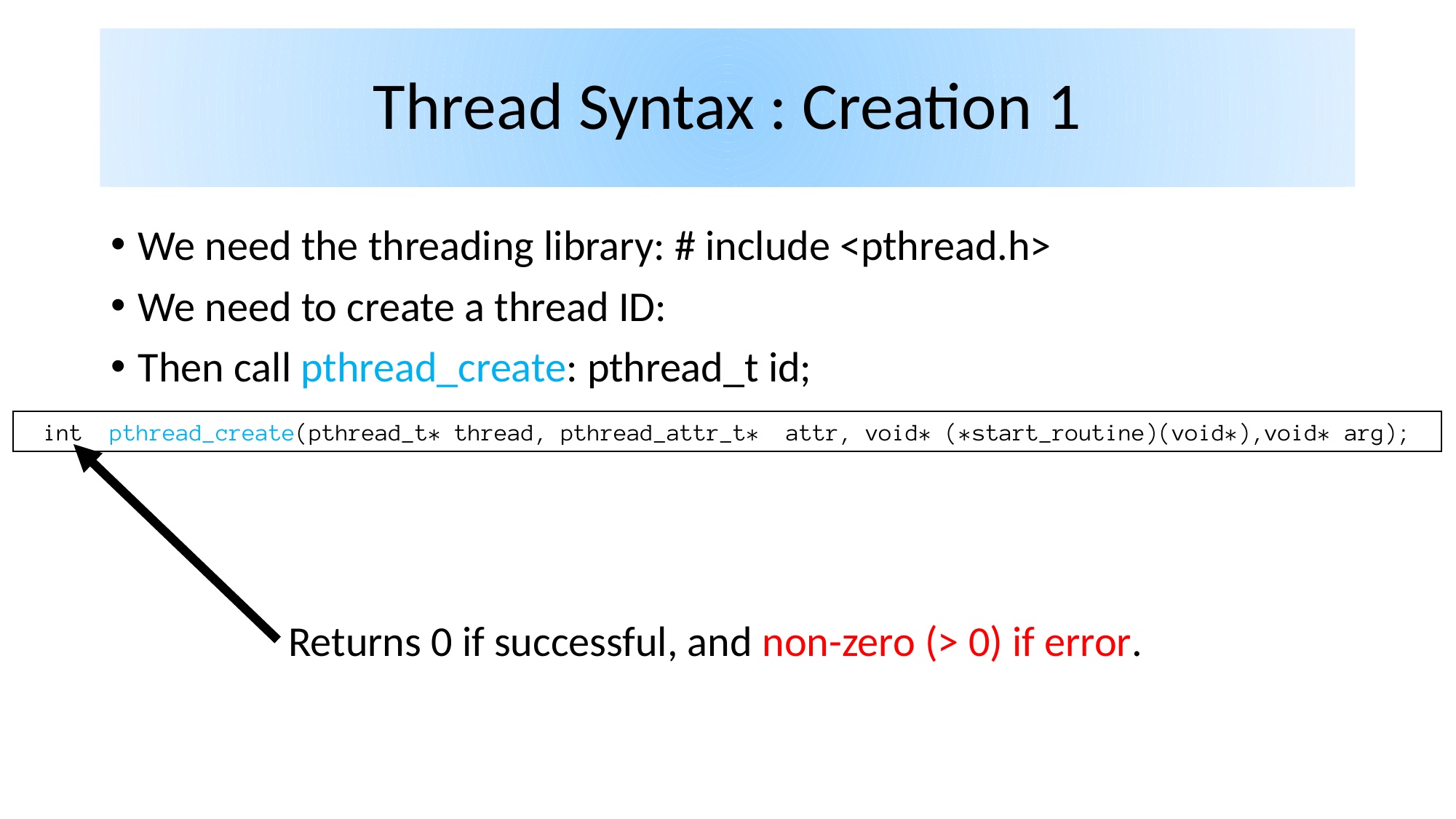

# Thread Syntax : Creation 1
We need the threading library: # include <pthread.h>
We need to create a thread ID:
Then call pthread_create: pthread_t id;
int  pthread_create(pthread_t* thread, pthread_attr_t*  attr, void* (*start_routine)(void*),void* arg);
Returns 0 if successful, and non-zero (> 0) if error.